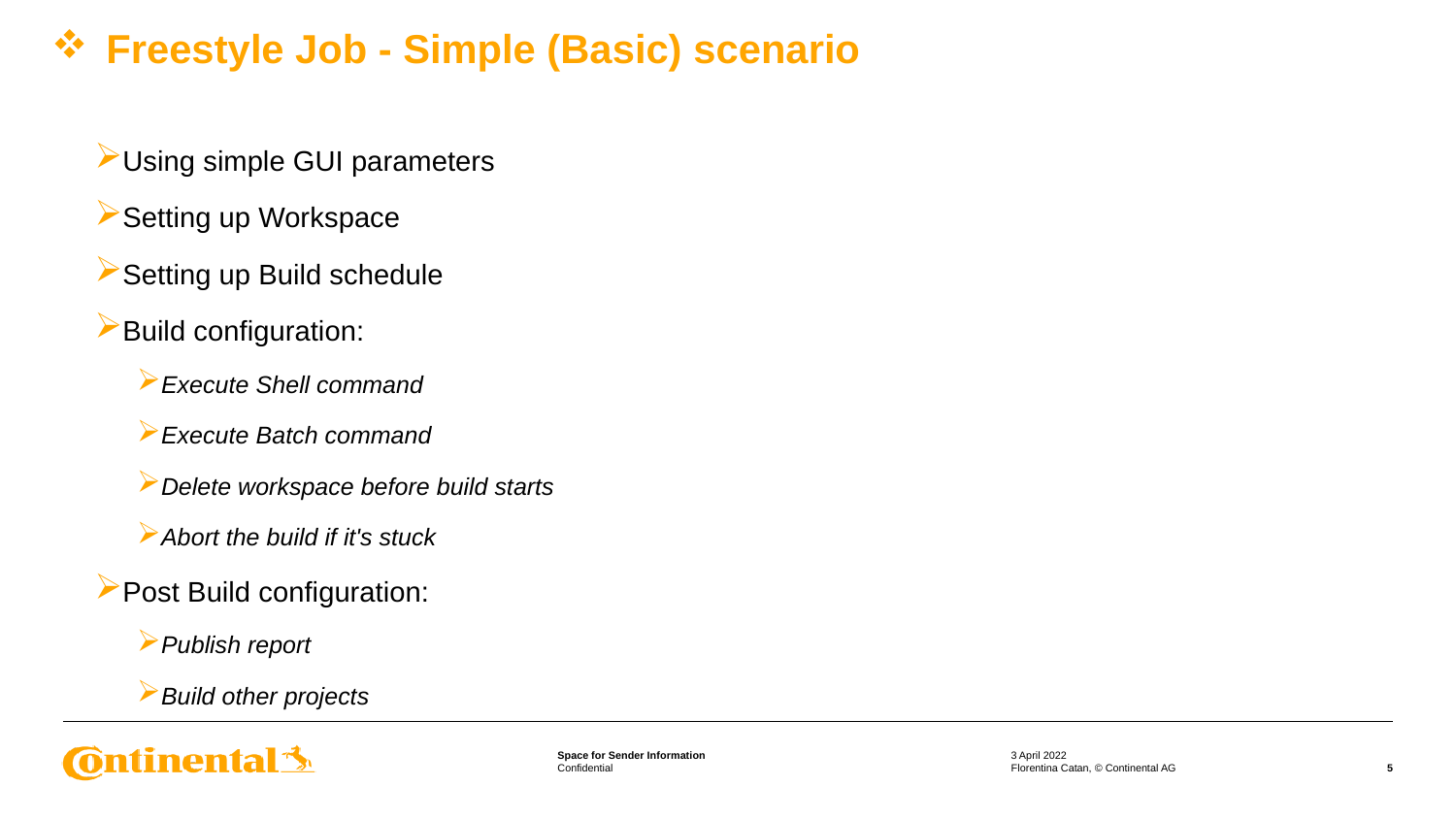

# Freestyle Job - Simple (Basic) scenario

Using simple GUI parameters
Setting up Workspace
Setting up Build schedule
Build configuration:
Execute Shell command
Execute Batch command
Delete workspace before build starts
Abort the build if it's stuck
Post Build configuration:
Publish report
Build other projects
3 April 2022
Florentina Catan, © Continental AG
5